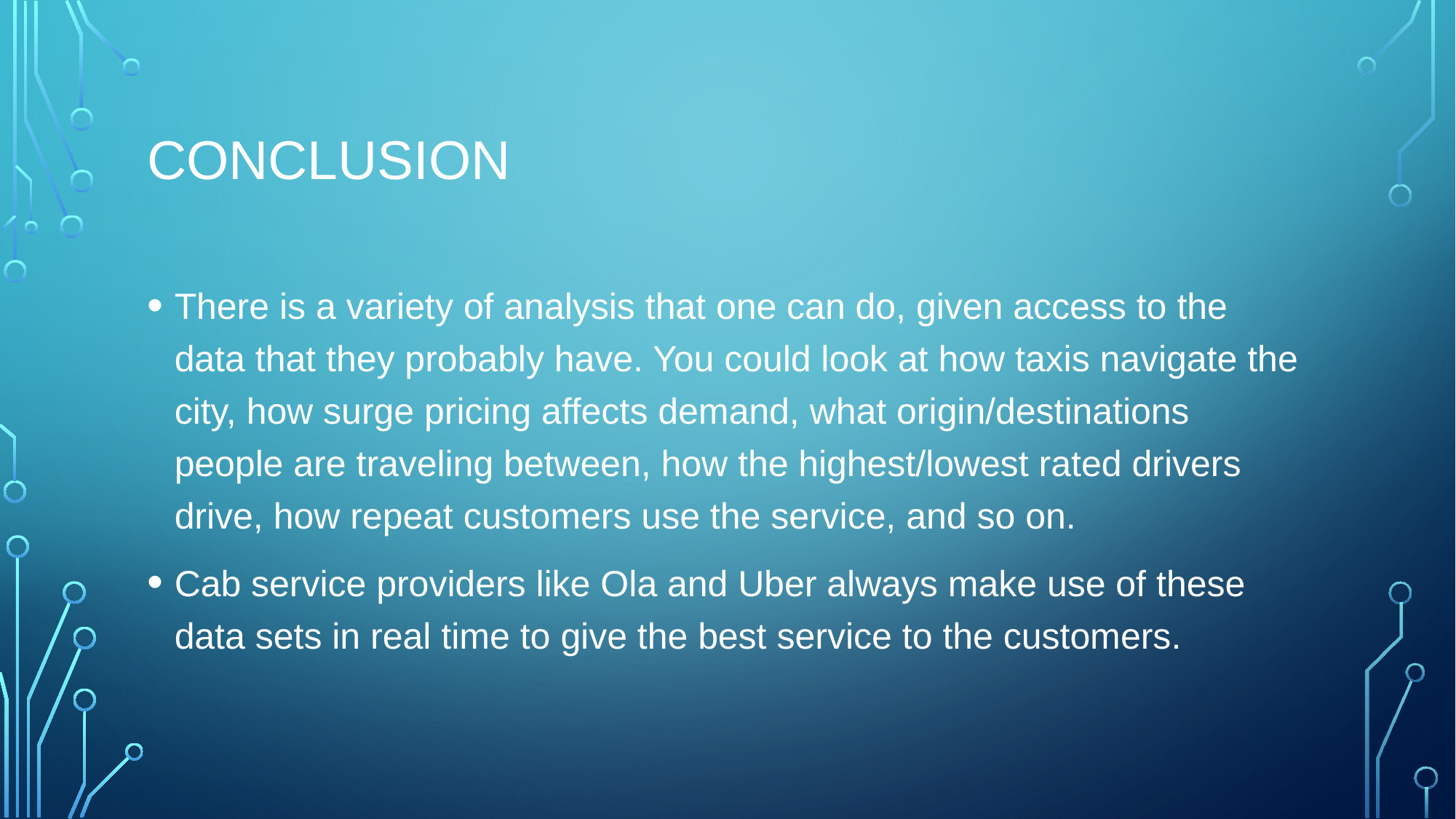

# conclusion
There is a variety of analysis that one can do, given access to the data that they probably have. You could look at how taxis navigate the city, how surge pricing affects demand, what origin/destinations people are traveling between, how the highest/lowest rated drivers drive, how repeat customers use the service, and so on.
Cab service providers like Ola and Uber always make use of these data sets in real time to give the best service to the customers.